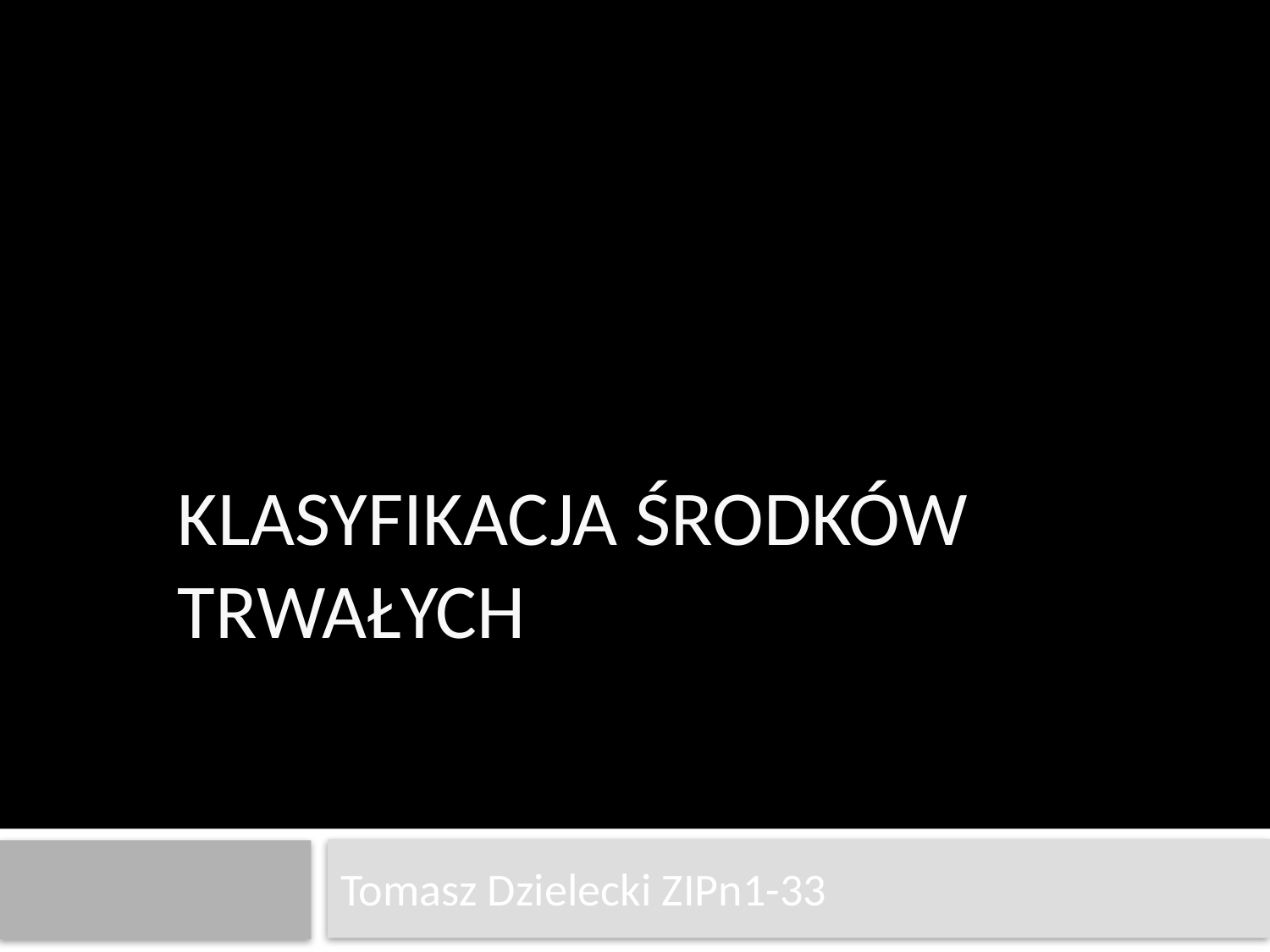

# Klasyfikacja środków trwałych
Tomasz Dzielecki ZIPn1-33